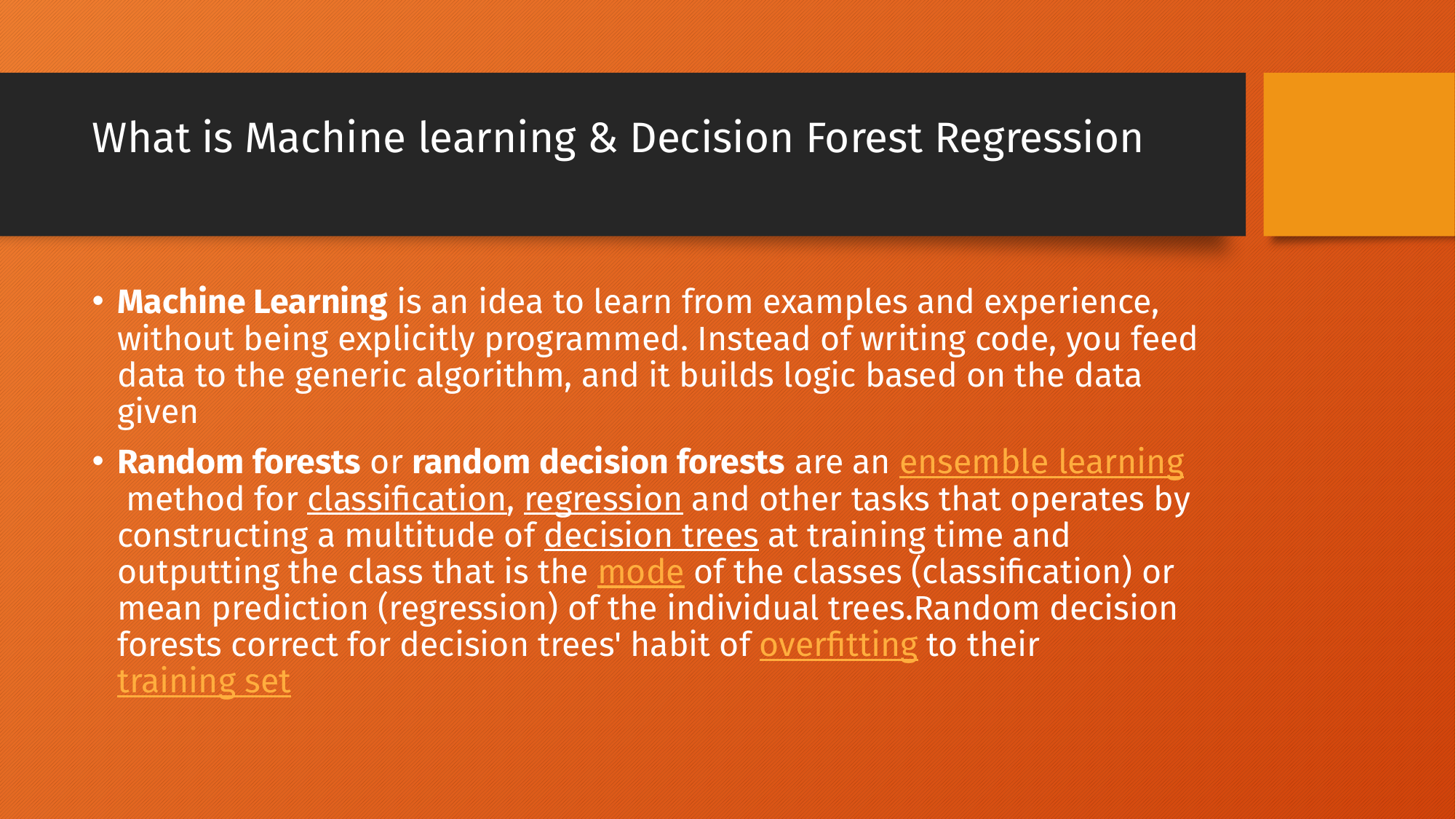

# What is Machine learning & Decision Forest Regression
Machine Learning is an idea to learn from examples and experience, without being explicitly programmed. Instead of writing code, you feed data to the generic algorithm, and it builds logic based on the data given
Random forests or random decision forests are an ensemble learning method for classification, regression and other tasks that operates by constructing a multitude of decision trees at training time and outputting the class that is the mode of the classes (classification) or mean prediction (regression) of the individual trees.Random decision forests correct for decision trees' habit of overfitting to their training set